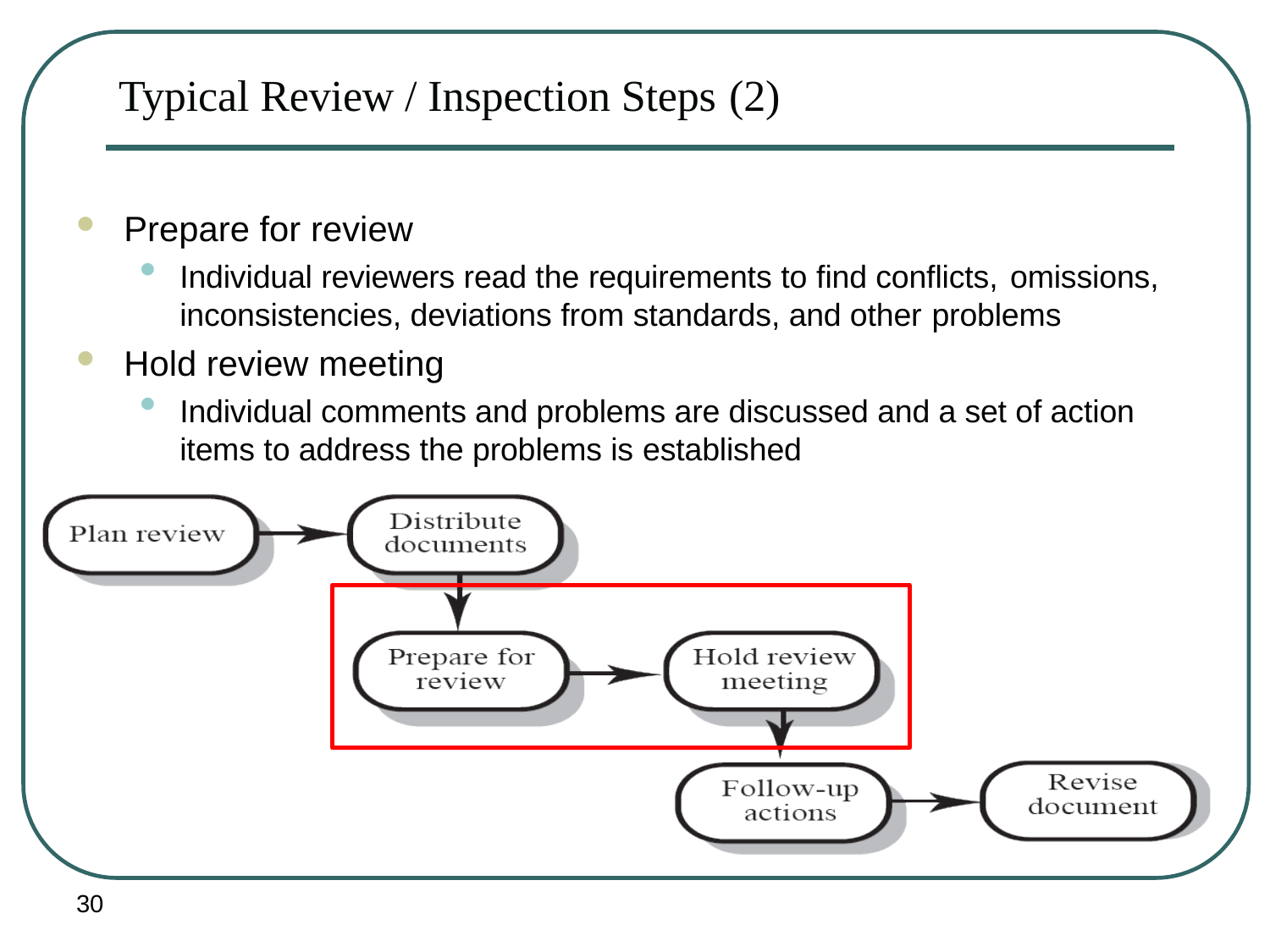

# Typical Review / Inspection Steps (2)
Prepare for review
Individual reviewers read the requirements to find conflicts, omissions,
inconsistencies, deviations from standards, and other problems
Hold review meeting
Individual comments and problems are discussed and a set of action  items to address the problems is established

30